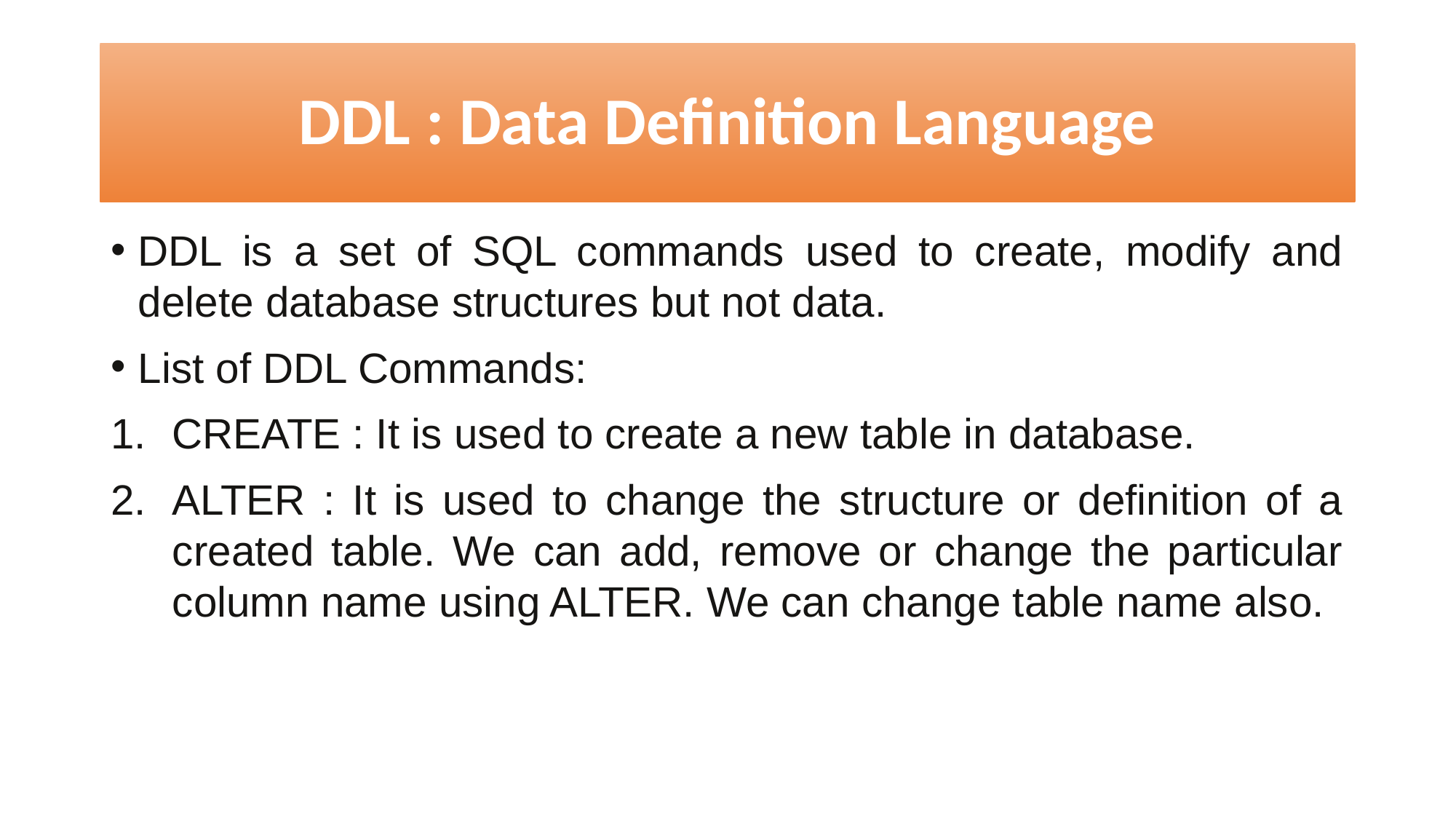

# DDL : Data Definition Language
DDL is a set of SQL commands used to create, modify and delete database structures but not data.
List of DDL Commands:
CREATE : It is used to create a new table in database.
ALTER : It is used to change the structure or definition of a created table. We can add, remove or change the particular column name using ALTER. We can change table name also.